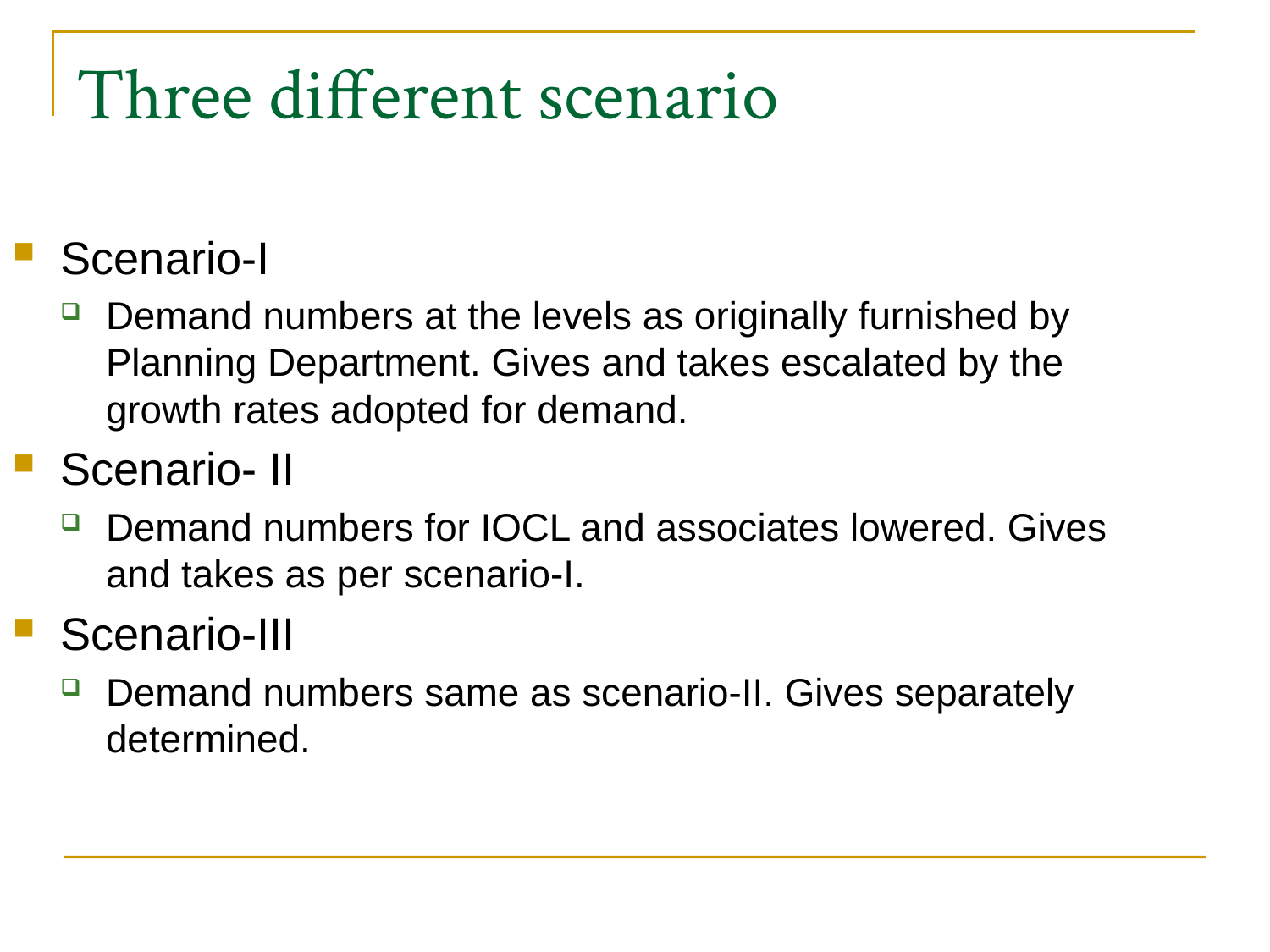

# Three different scenario
Scenario-I
Demand numbers at the levels as originally furnished by Planning Department. Gives and takes escalated by the growth rates adopted for demand.
Scenario- II
Demand numbers for IOCL and associates lowered. Gives and takes as per scenario-I.
Scenario-III
Demand numbers same as scenario-II. Gives separately determined.